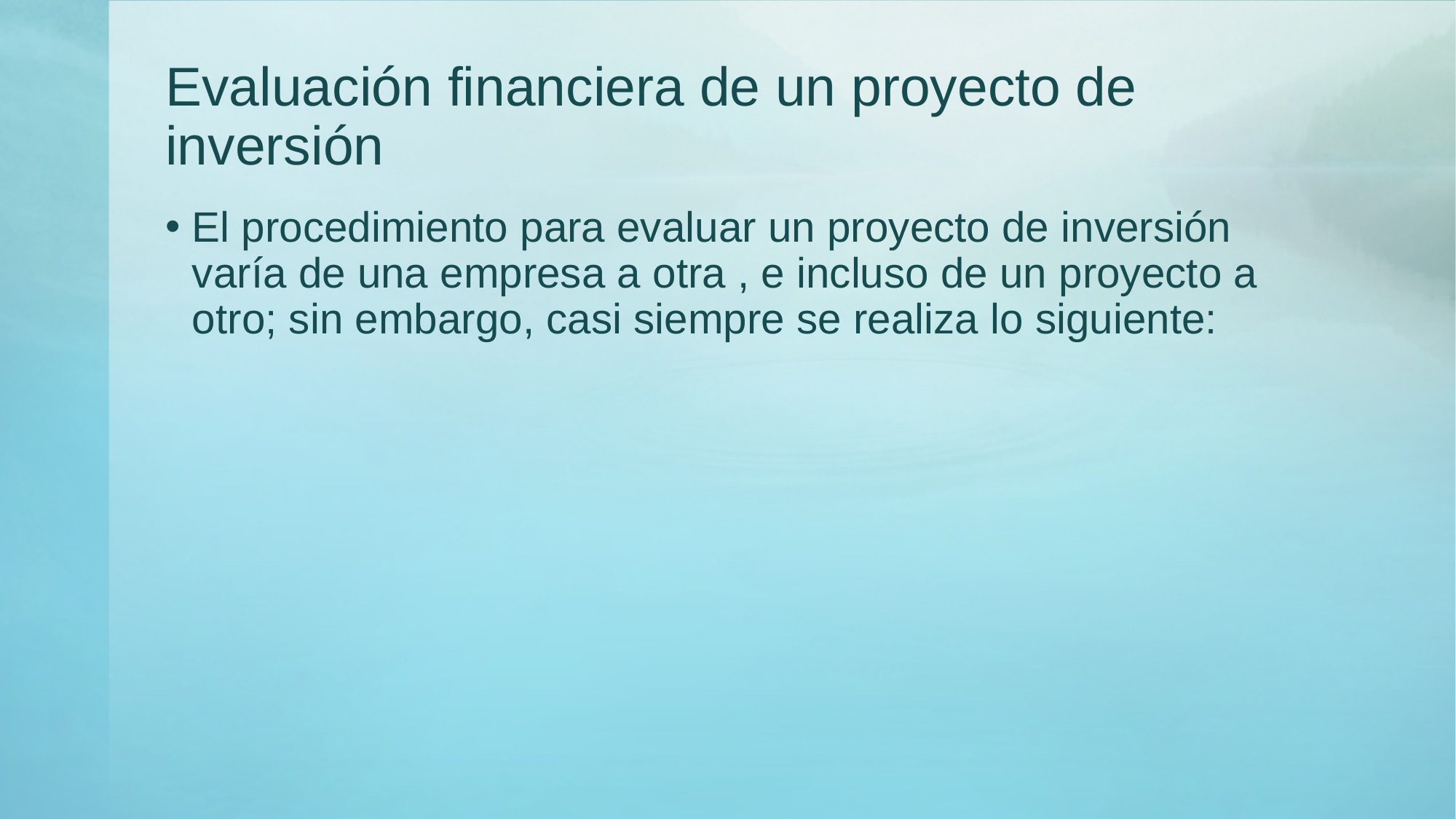

# Evaluación financiera de un proyecto de inversión
El procedimiento para evaluar un proyecto de inversión varía de una empresa a otra , e incluso de un proyecto a otro; sin embargo, casi siempre se realiza lo siguiente: